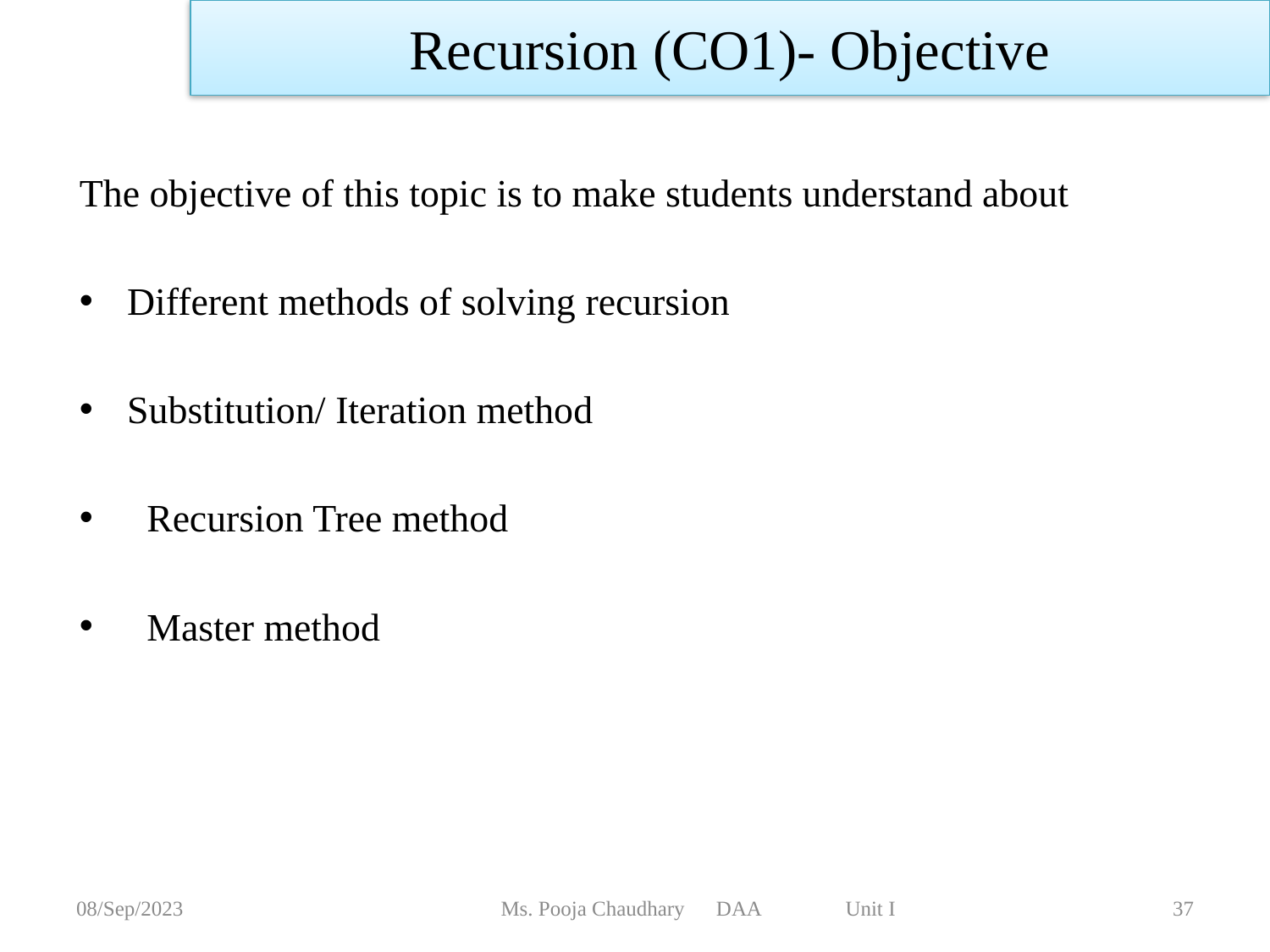

Recursion (CO1)- Objective
The objective of this topic is to make students understand about

Different methods of solving recursion

Substitution/ Iteration method

  Recursion Tree method

  Master method

08/Sep/2023
Ms. Pooja Chaudhary      DAA                Unit I
37